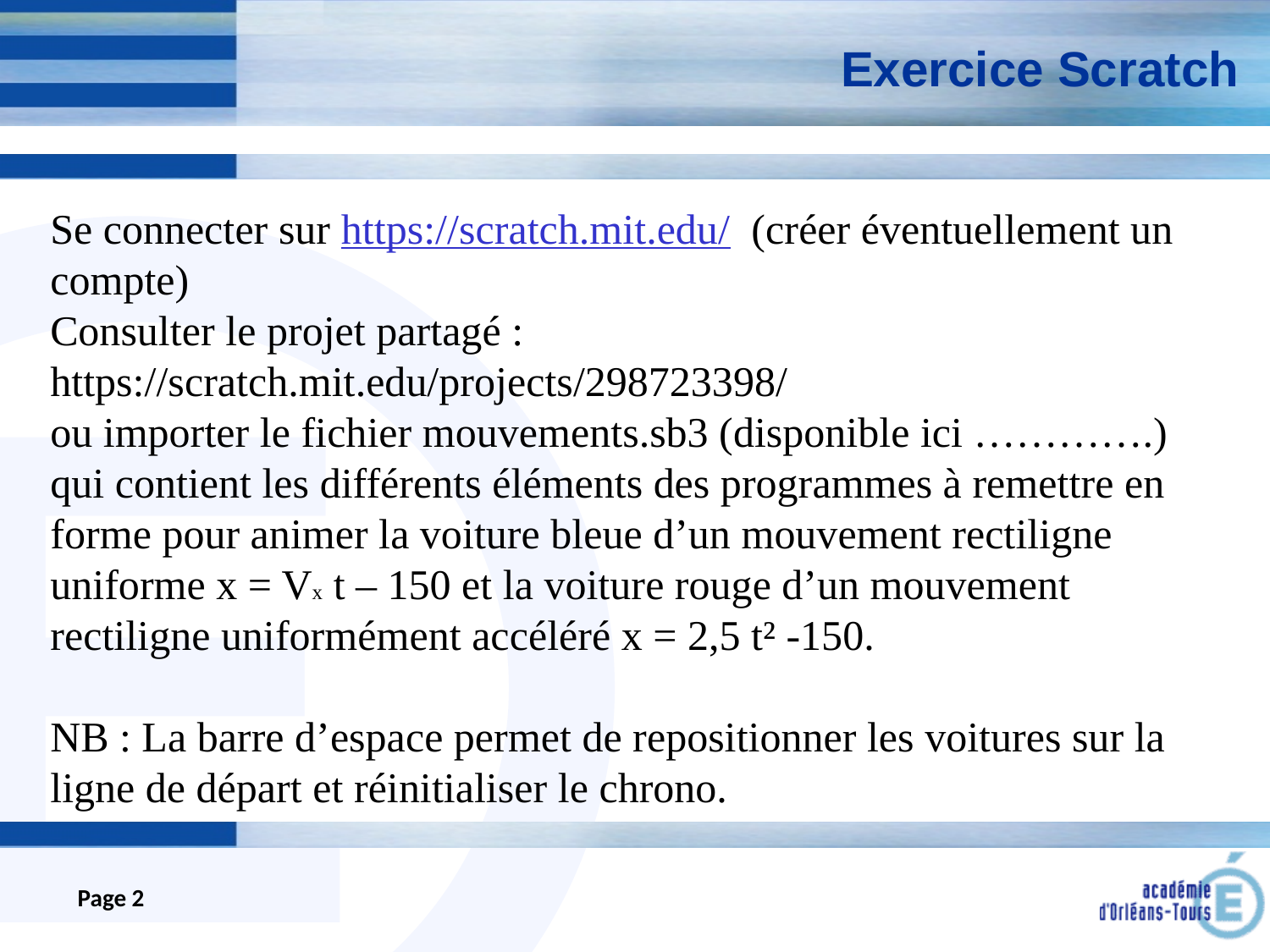

# Exercice Scratch

Se connecter sur https://scratch.mit.edu/  (créer éventuellement un compte)
Consulter le projet partagé : https://scratch.mit.edu/projects/298723398/
ou importer le fichier mouvements.sb3 (disponible ici ………….) qui contient les différents éléments des programmes à remettre en forme pour animer la voiture bleue d’un mouvement rectiligne uniforme x = Vx t – 150 et la voiture rouge d’un mouvement rectiligne uniformément accéléré x = 2,5 t² -150.

NB : La barre d’espace permet de repositionner les voitures sur la ligne de départ et réinitialiser le chrono.

Page 2